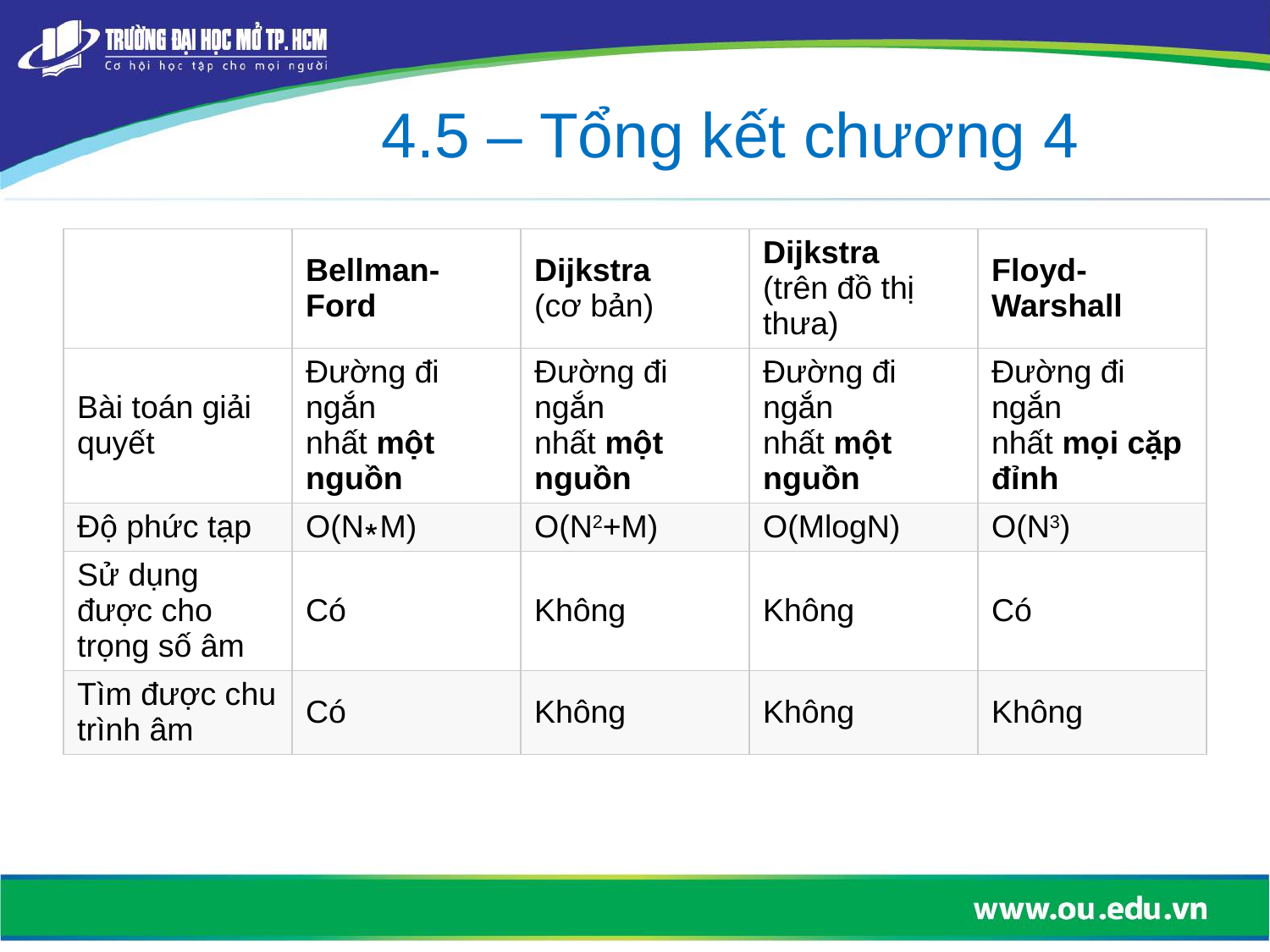

4.5 – Tổng kết chương 4
|  | Bellman-Ford | Dijkstra (cơ bản) | Dijkstra (trên đồ thị thưa) | Floyd-Warshall |
| --- | --- | --- | --- | --- |
| Bài toán giải quyết | Đường đi ngắn nhất một nguồn | Đường đi ngắn nhất một nguồn | Đường đi ngắn nhất một nguồn | Đường đi ngắn nhất mọi cặp đỉnh |
| Độ phức tạp | O(N∗M) | O(N2+M) | O(MlogN) | O(N3) |
| Sử dụng được cho trọng số âm | Có | Không | Không | Có |
| Tìm được chu trình âm | Có | Không | Không | Không |